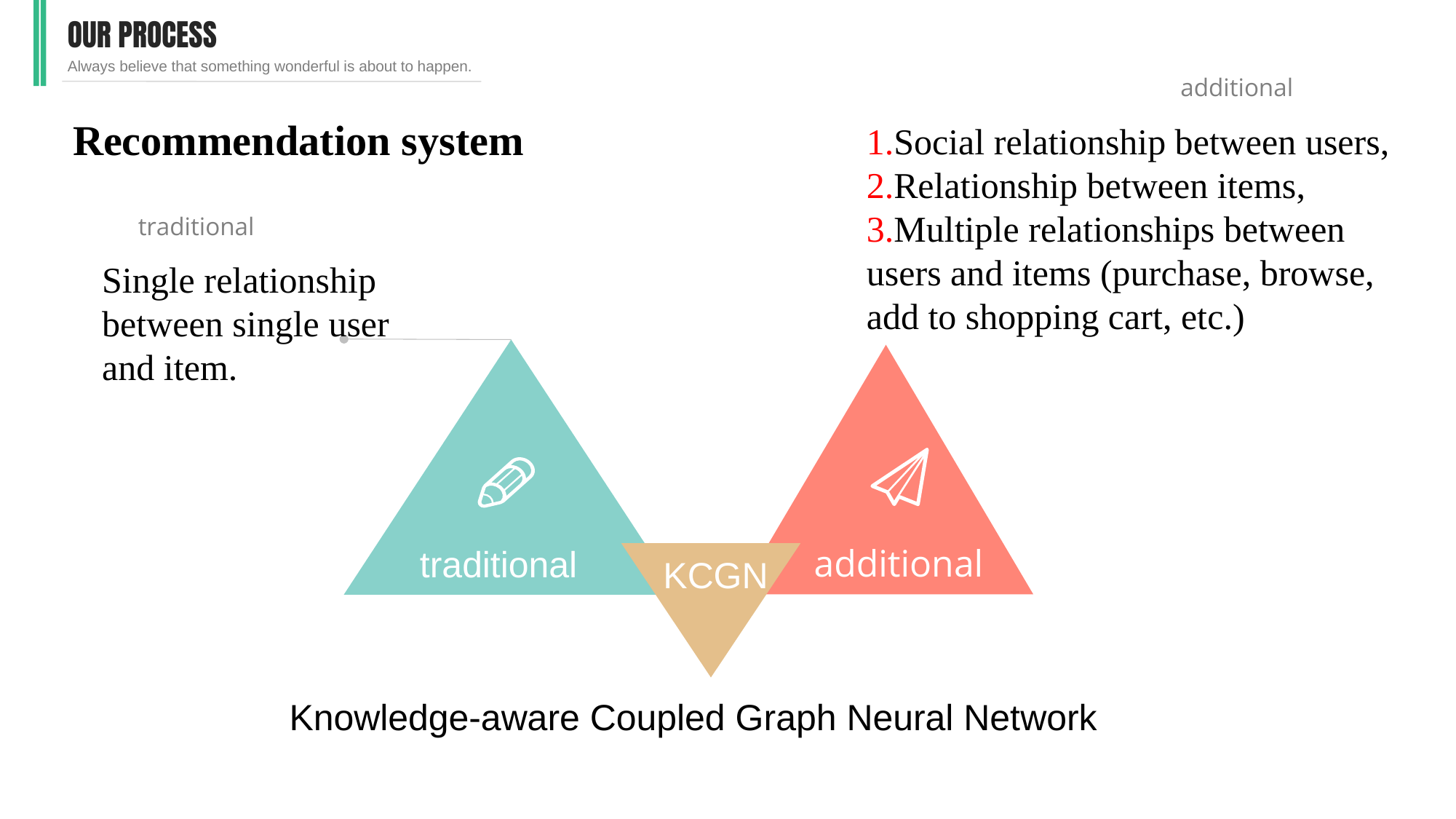

OUR PROCESS
Always believe that something wonderful is about to happen.
additional
1.Social relationship between users, 2.Relationship between items, 3.Multiple relationships between users and items (purchase, browse, add to shopping cart, etc.)

Recommendation system
traditional
Single relationship between single user and item.

traditional

additional

KCGN
Knowledge-aware Coupled Graph Neural Network